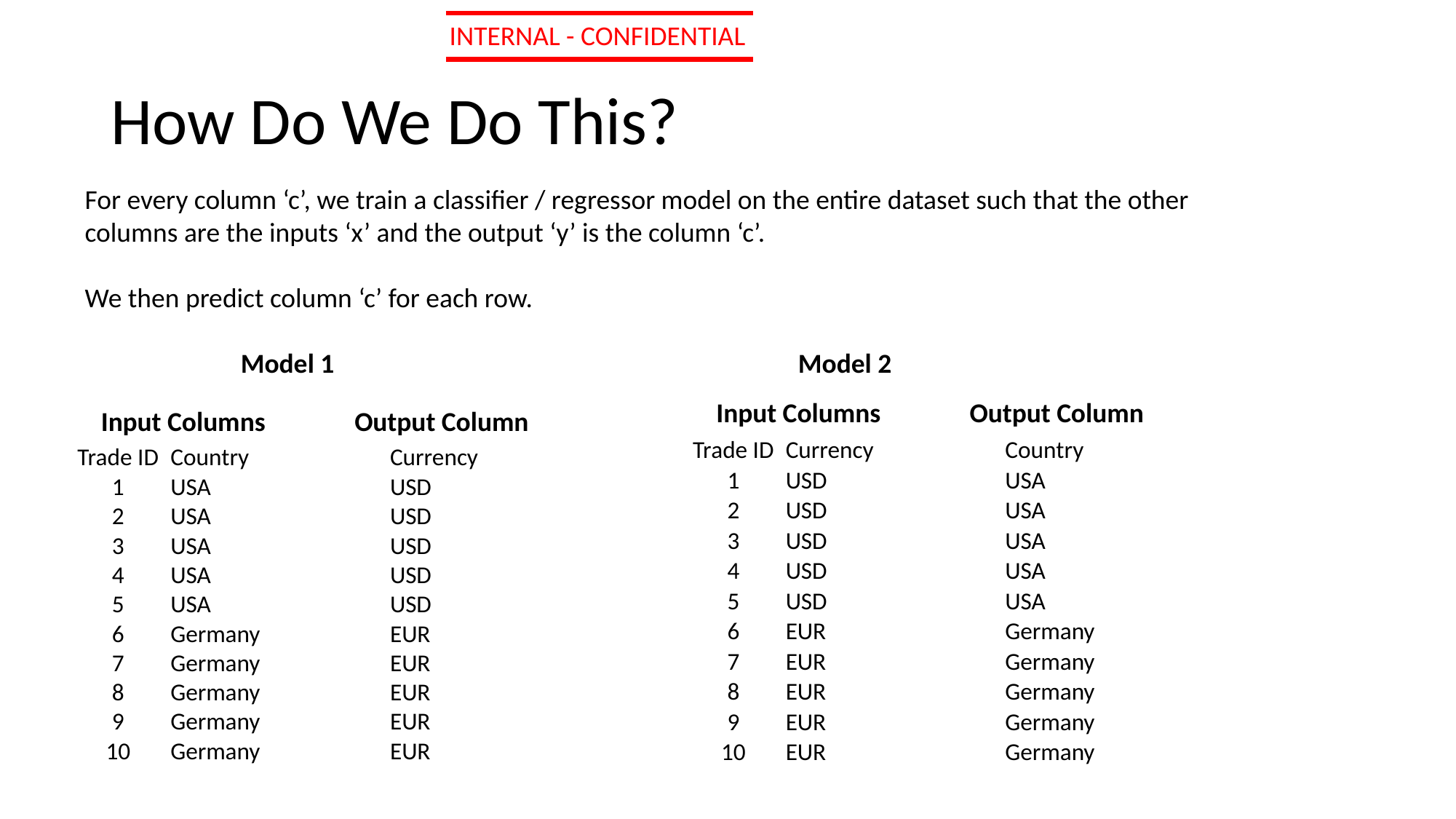

# How Do We Do This?
For every column ‘c’, we train a classifier / regressor model on the entire dataset such that the other columns are the inputs ‘x’ and the output ‘y’ is the column ‘c’.

We then predict column ‘c’ for each row.
Model 1
Model 2
Input Columns
Output Column
Input Columns
Output Column
| Trade ID | Currency |  | Country |
| --- | --- | --- | --- |
| 1 | USD |  | USA |
| 2 | USD |  | USA |
| 3 | USD |  | USA |
| 4 | USD |  | USA |
| 5 | USD |  | USA |
| 6 | EUR |  | Germany |
| 7 | EUR |  | Germany |
| 8 | EUR |  | Germany |
| 9 | EUR |  | Germany |
| 10 | EUR |  | Germany |
| Trade ID | Country |  | Currency |
| --- | --- | --- | --- |
| 1 | USA |  | USD |
| 2 | USA |  | USD |
| 3 | USA |  | USD |
| 4 | USA |  | USD |
| 5 | USA |  | USD |
| 6 | Germany |  | EUR |
| 7 | Germany |  | EUR |
| 8 | Germany |  | EUR |
| 9 | Germany |  | EUR |
| 10 | Germany |  | EUR |